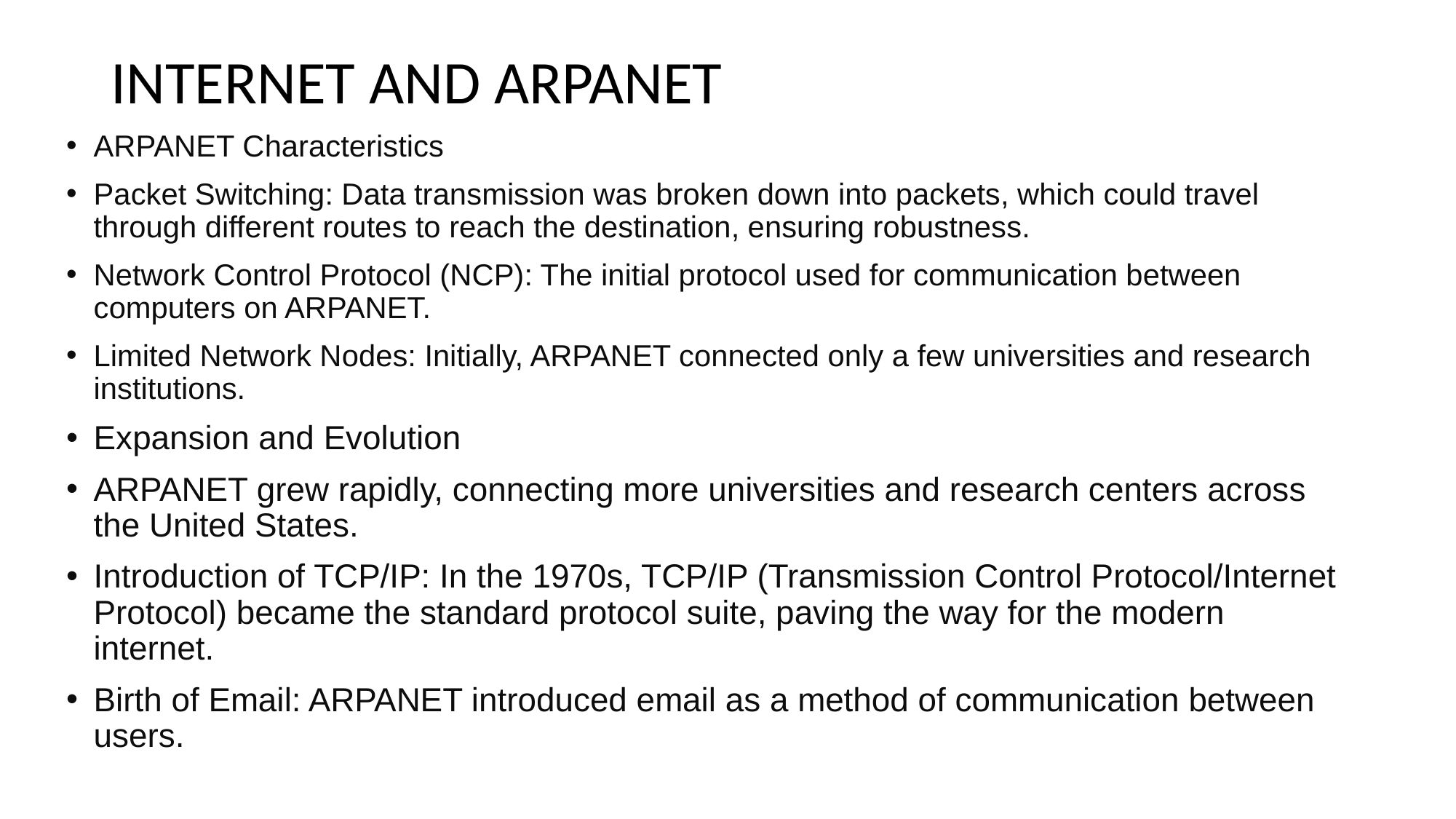

# INTERNET AND ARPANET
ARPANET Characteristics
Packet Switching: Data transmission was broken down into packets, which could travel through different routes to reach the destination, ensuring robustness.
Network Control Protocol (NCP): The initial protocol used for communication between computers on ARPANET.
Limited Network Nodes: Initially, ARPANET connected only a few universities and research institutions.
Expansion and Evolution
ARPANET grew rapidly, connecting more universities and research centers across the United States.
Introduction of TCP/IP: In the 1970s, TCP/IP (Transmission Control Protocol/Internet Protocol) became the standard protocol suite, paving the way for the modern internet.
Birth of Email: ARPANET introduced email as a method of communication between users.